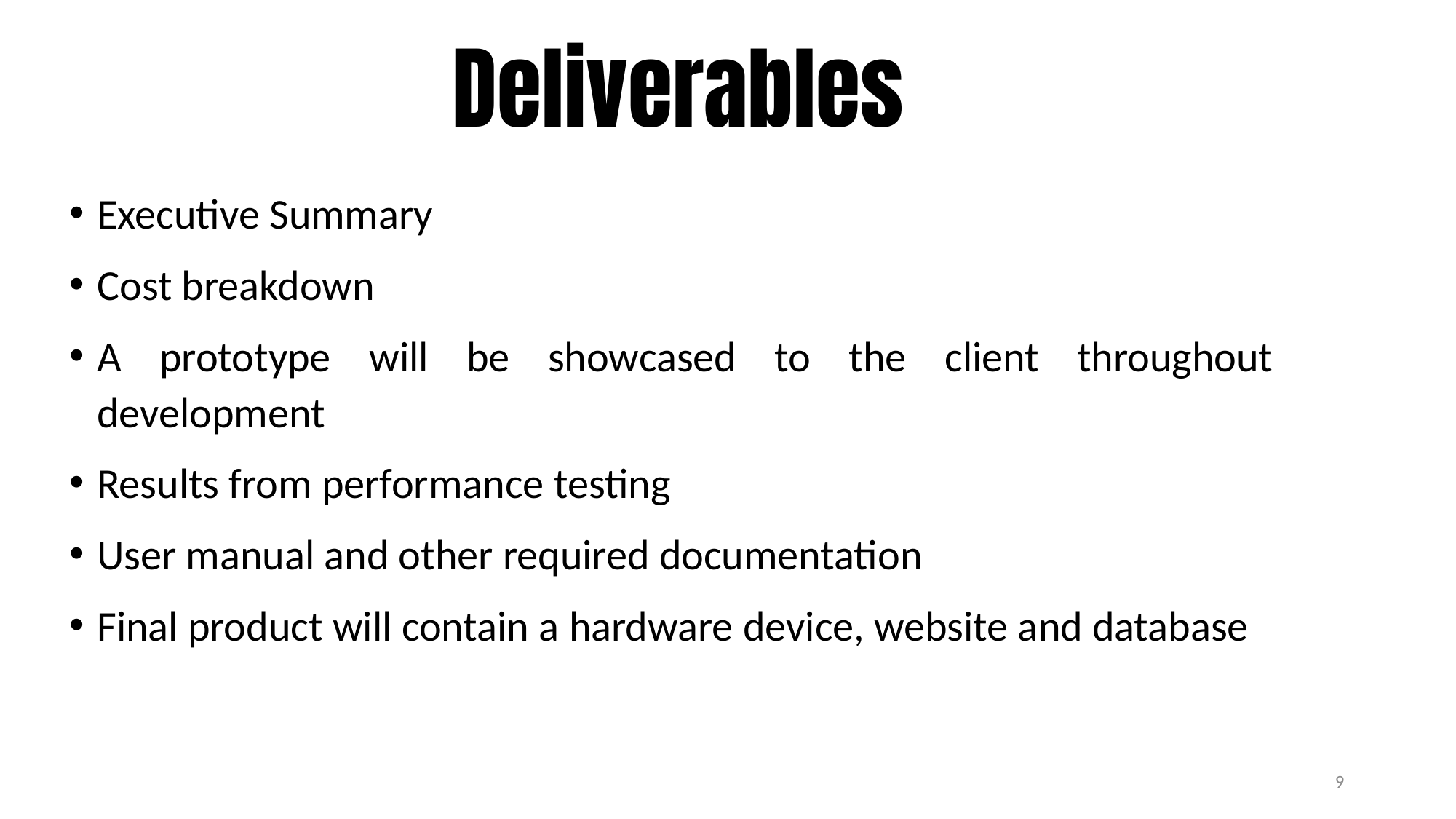

# Deliverables
Executive Summary
Cost breakdown
A prototype will be showcased to the client throughout development
Results from performance testing
User manual and other required documentation
Final product will contain a hardware device, website and database

9